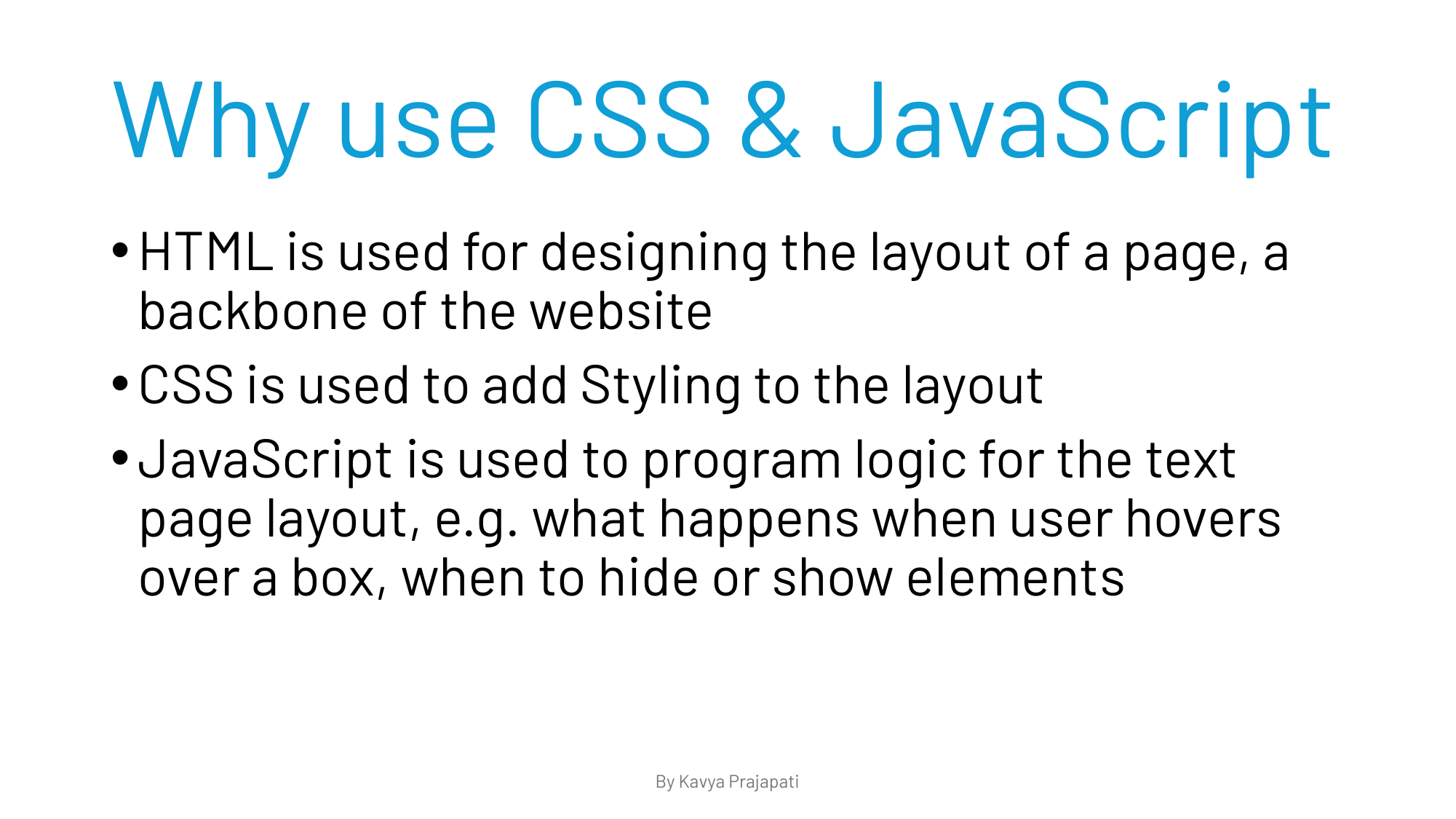

# Why use CSS & JavaScript
HTML is used for designing the layout of a page, a backbone of the website
CSS is used to add Styling to the layout
JavaScript is used to program logic for the text page layout, e.g. what happens when user hovers over a box, when to hide or show elements
By Kavya Prajapati